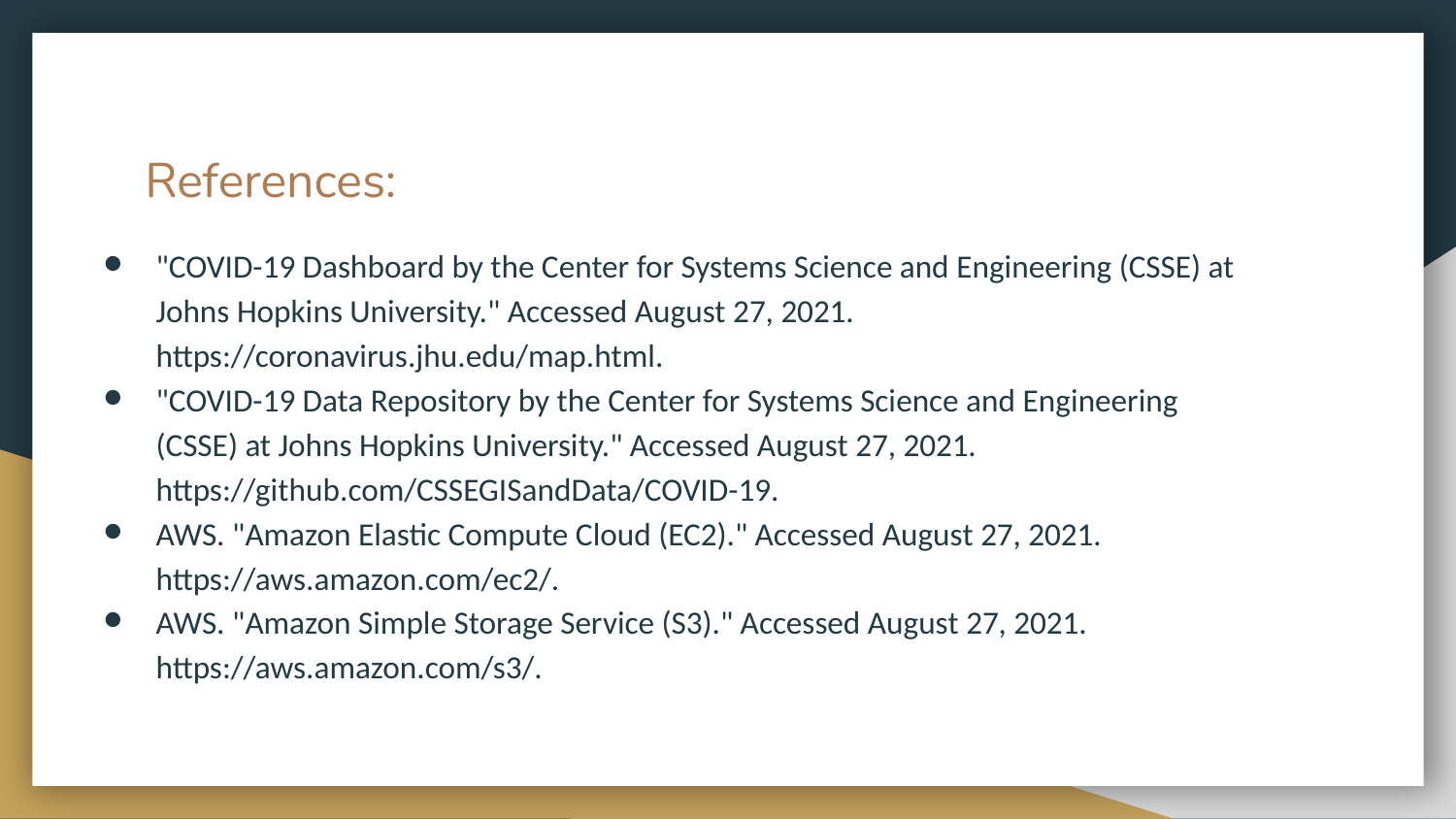

# References:
"COVID-19 Dashboard by the Center for Systems Science and Engineering (CSSE) at Johns Hopkins University." Accessed August 27, 2021. https://coronavirus.jhu.edu/map.html.
"COVID-19 Data Repository by the Center for Systems Science and Engineering (CSSE) at Johns Hopkins University." Accessed August 27, 2021. https://github.com/CSSEGISandData/COVID-19.
AWS. "Amazon Elastic Compute Cloud (EC2)." Accessed August 27, 2021. https://aws.amazon.com/ec2/.
AWS. "Amazon Simple Storage Service (S3)." Accessed August 27, 2021. https://aws.amazon.com/s3/.